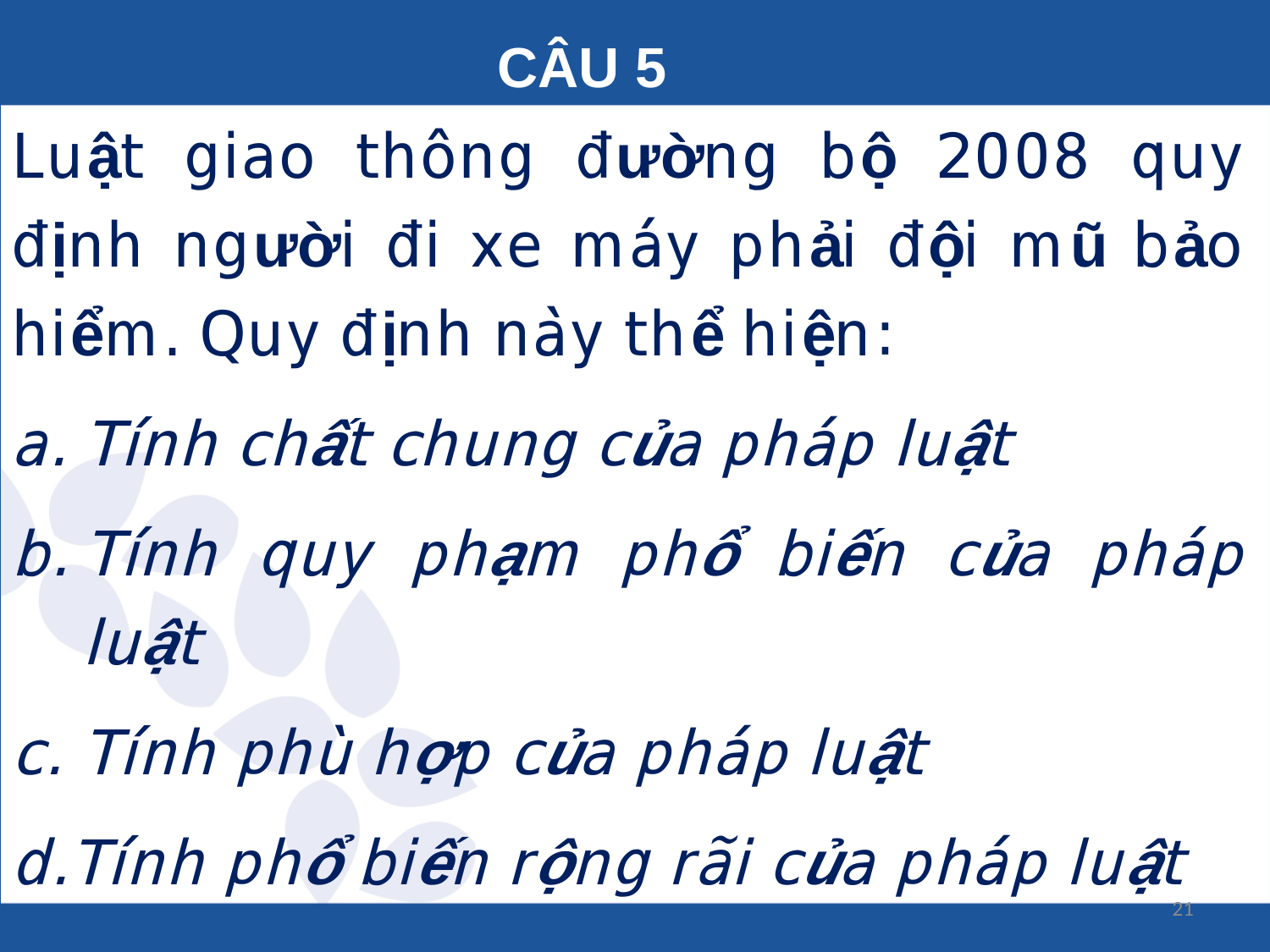

CÂU 5
Luật giao thông đường bộ 2008 quy định người đi xe máy phải đội mũ bảo hiểm. Quy định này thể hiện:
Tính chất chung của pháp luật
Tính quy phạm phổ biến của pháp luật
c. Tính phù hợp của pháp luật
d.Tính phổ biến rộng rãi của pháp luật
21